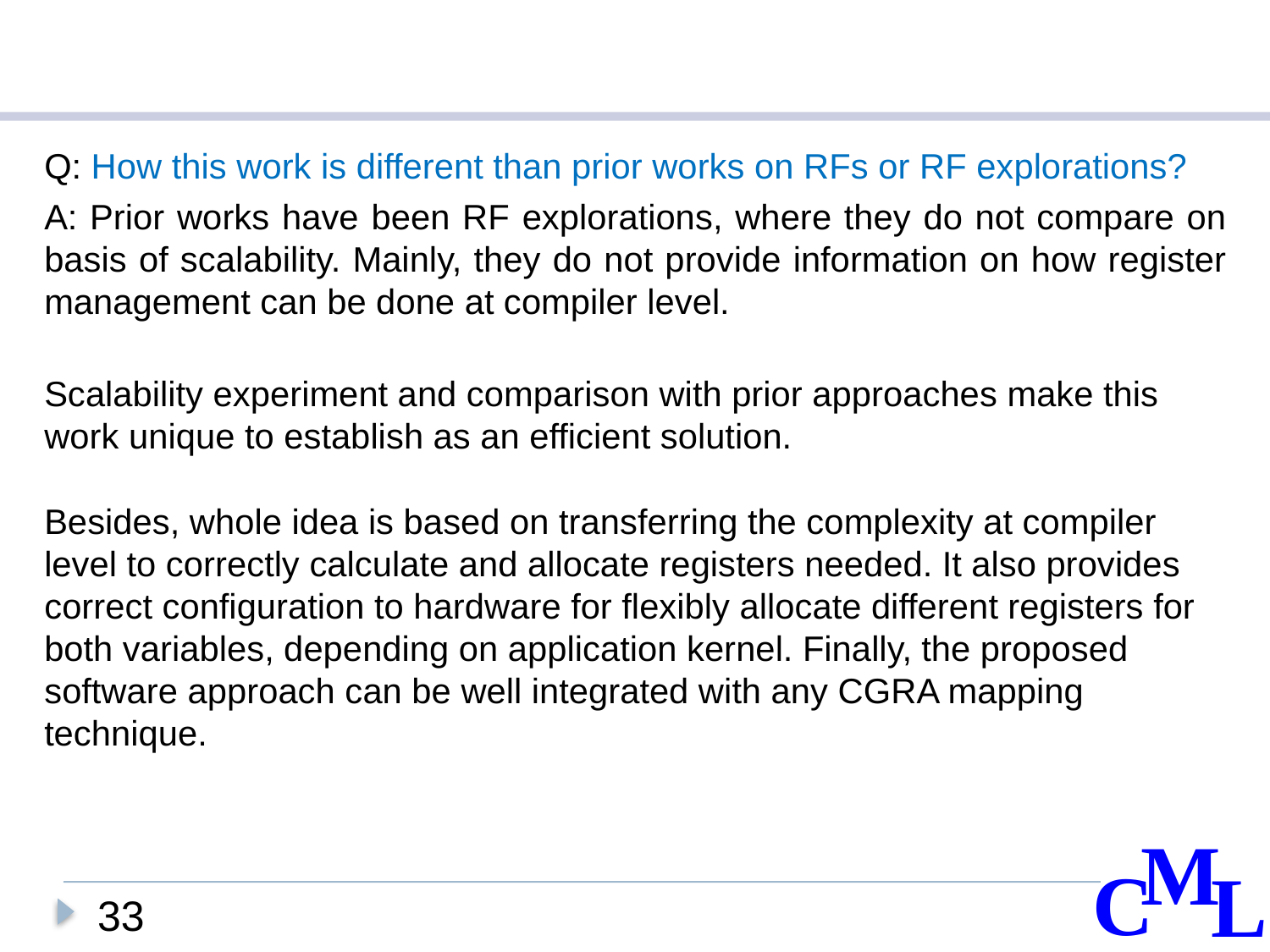

Q: How this work is different than prior works on RFs or RF explorations?
A: Prior works have been RF explorations, where they do not compare on basis of scalability. Mainly, they do not provide information on how register management can be done at compiler level.
Scalability experiment and comparison with prior approaches make this work unique to establish as an efficient solution.
Besides, whole idea is based on transferring the complexity at compiler level to correctly calculate and allocate registers needed. It also provides correct configuration to hardware for flexibly allocate different registers for both variables, depending on application kernel. Finally, the proposed software approach can be well integrated with any CGRA mapping technique.
33